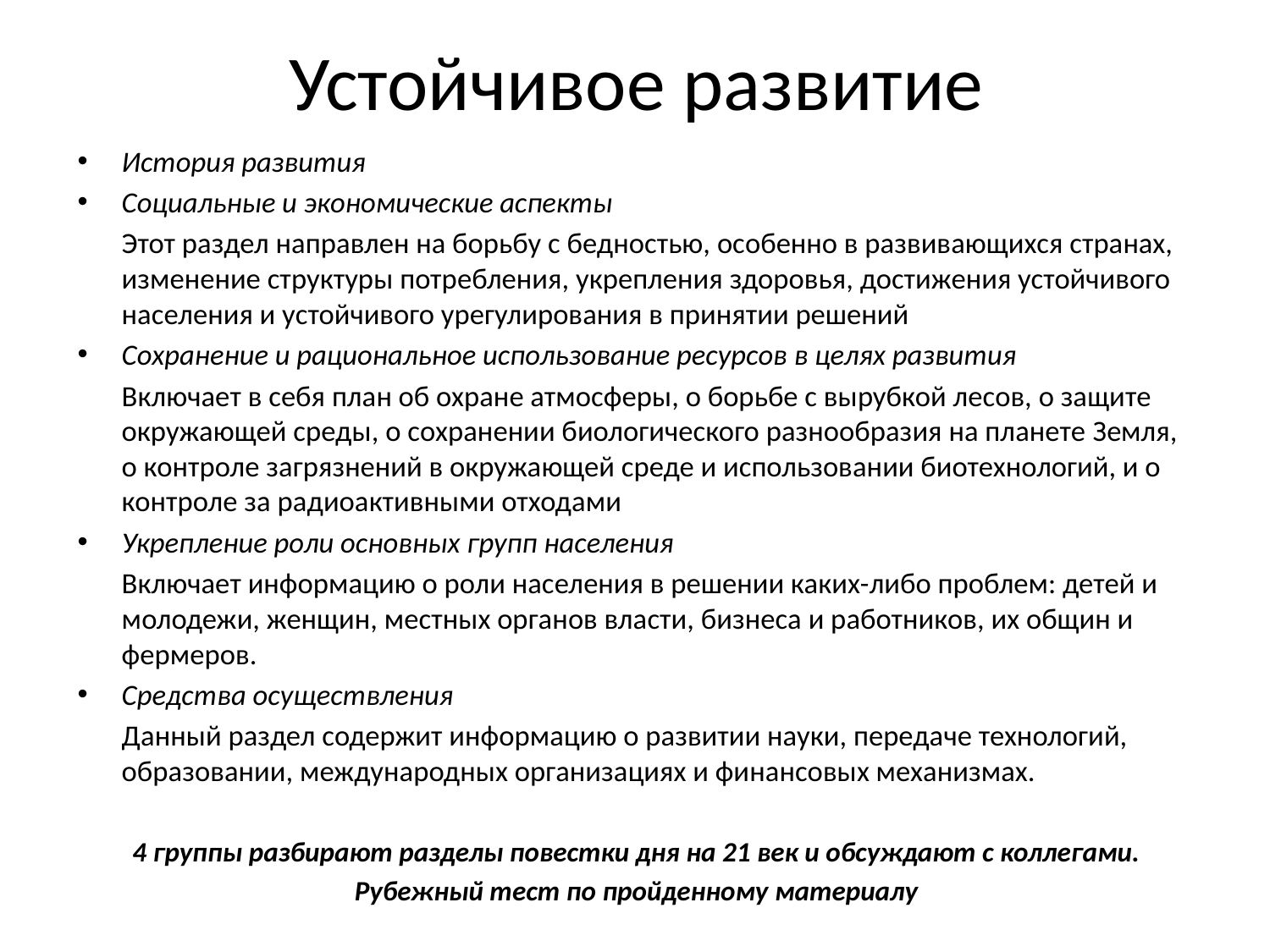

# Устойчивое развитие
История развития
Социальные и экономические аспекты
	Этот раздел направлен на борьбу с бедностью, особенно в развивающихся странах, изменение структуры потребления, укрепления здоровья, достижения устойчивого населения и устойчивого урегулирования в принятии решений
Сохранение и рациональное использование ресурсов в целях развития
	Включает в себя план об охране атмосферы, о борьбе с вырубкой лесов, о защите окружающей среды, о сохранении биологического разнообразия на планете Земля, о контроле загрязнений в окружающей среде и использовании биотехнологий, и о контроле за радиоактивными отходами
Укрепление роли основных групп населения
	Включает информацию о роли населения в решении каких-либо проблем: детей и молодежи, женщин, местных органов власти, бизнеса и работников, их общин и фермеров.
Средства осуществления
	Данный раздел содержит информацию о развитии науки, передаче технологий, образовании, международных организациях и финансовых механизмах.

4 группы разбирают разделы повестки дня на 21 век и обсуждают с коллегами.
Рубежный тест по пройденному материалу